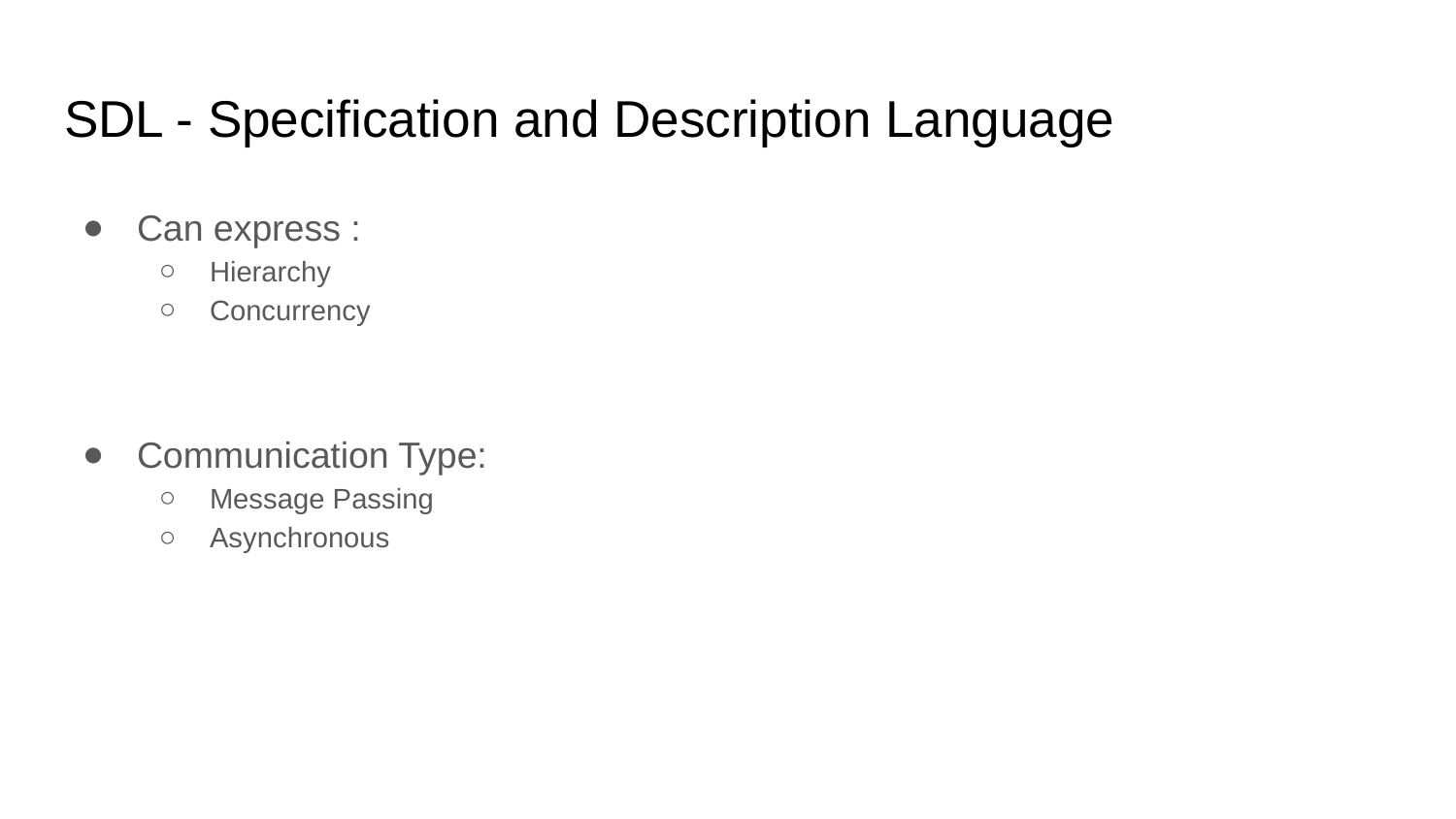

# SDL - Specification and Description Language
Can express :
Hierarchy
Concurrency

Communication Type:
Message Passing
Asynchronous